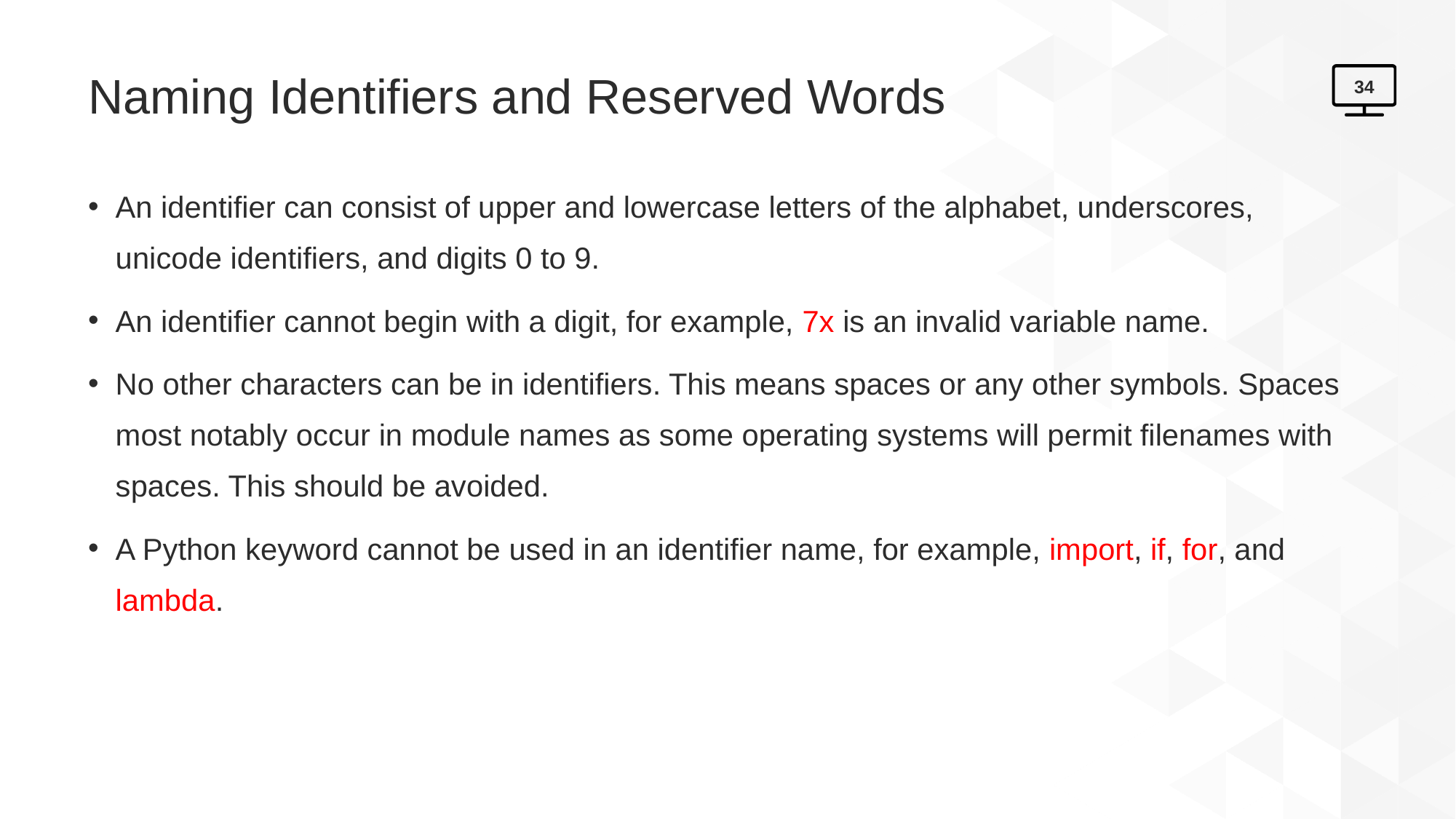

# Naming Identifiers and Reserved Words
34
An identifier can consist of upper and lowercase letters of the alphabet, underscores, unicode identifiers, and digits 0 to 9.
An identifier cannot begin with a digit, for example, 7x is an invalid variable name.
No other characters can be in identifiers. This means spaces or any other symbols. Spaces most notably occur in module names as some operating systems will permit filenames with spaces. This should be avoided.
A Python keyword cannot be used in an identifier name, for example, import, if, for, and lambda.